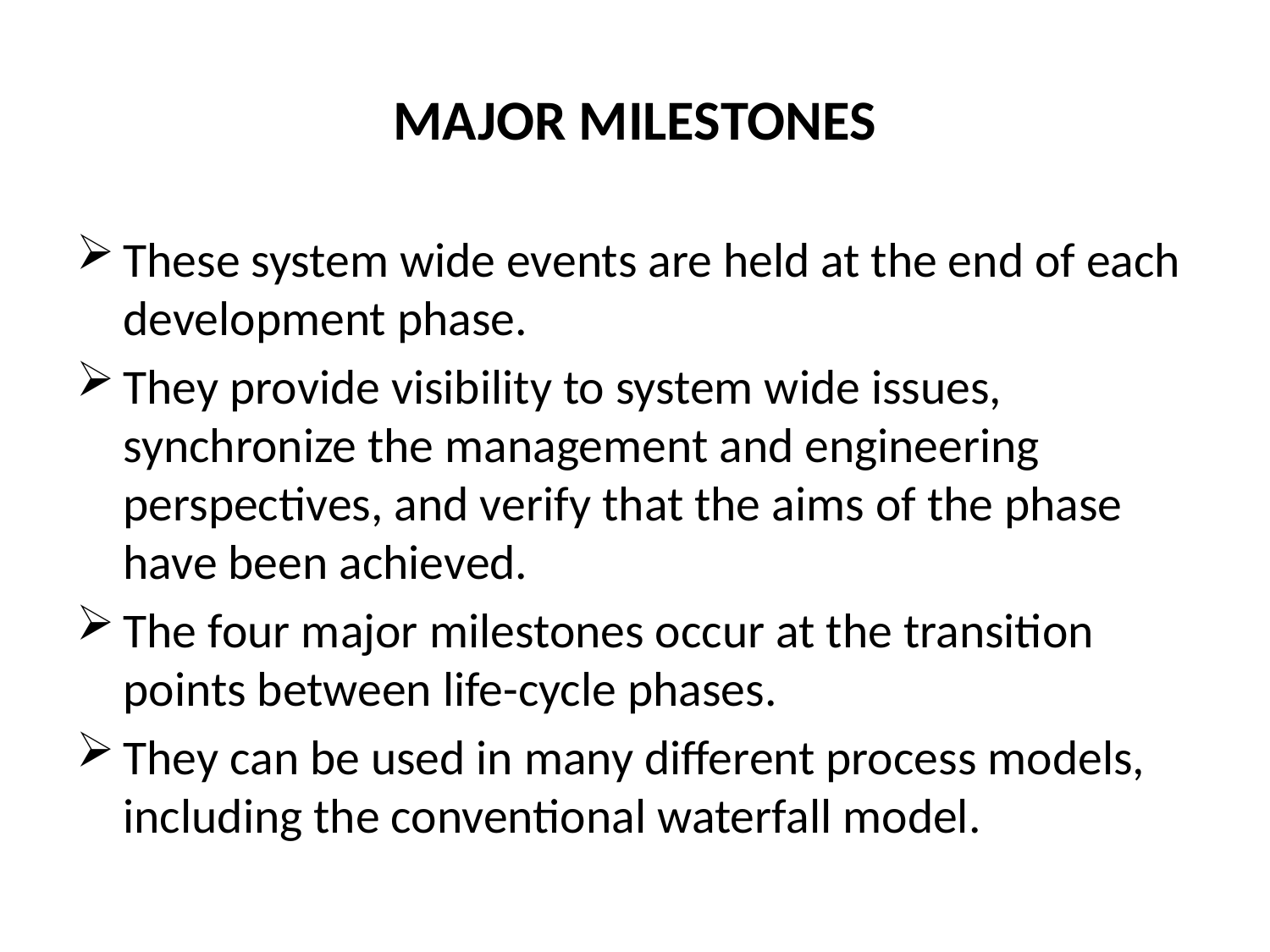

# MAJOR MILESTONES
These system wide events are held at the end of each development phase.
They provide visibility to system wide issues, synchronize the management and engineering perspectives, and verify that the aims of the phase have been achieved.
The four major milestones occur at the transition points between life-cycle phases.
They can be used in many different process models, including the conventional waterfall model.